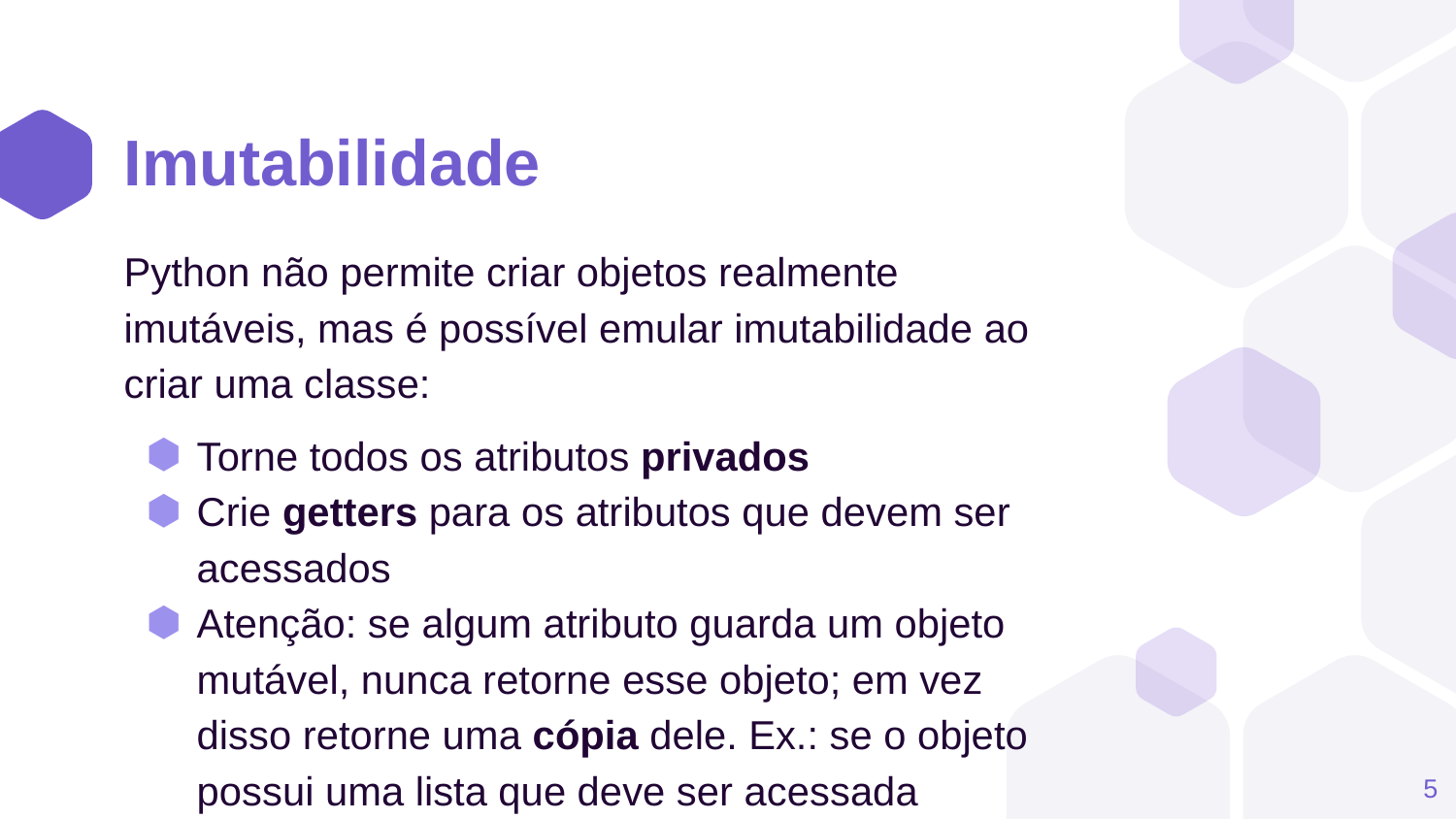

# Imutabilidade
Python não permite criar objetos realmente imutáveis, mas é possível emular imutabilidade ao criar uma classe:
Torne todos os atributos privados
Crie getters para os atributos que devem ser acessados
Atenção: se algum atributo guarda um objeto mutável, nunca retorne esse objeto; em vez disso retorne uma cópia dele. Ex.: se o objeto possui uma lista que deve ser acessada externamente, crie um getter que retorna uma cópia da lista.
5